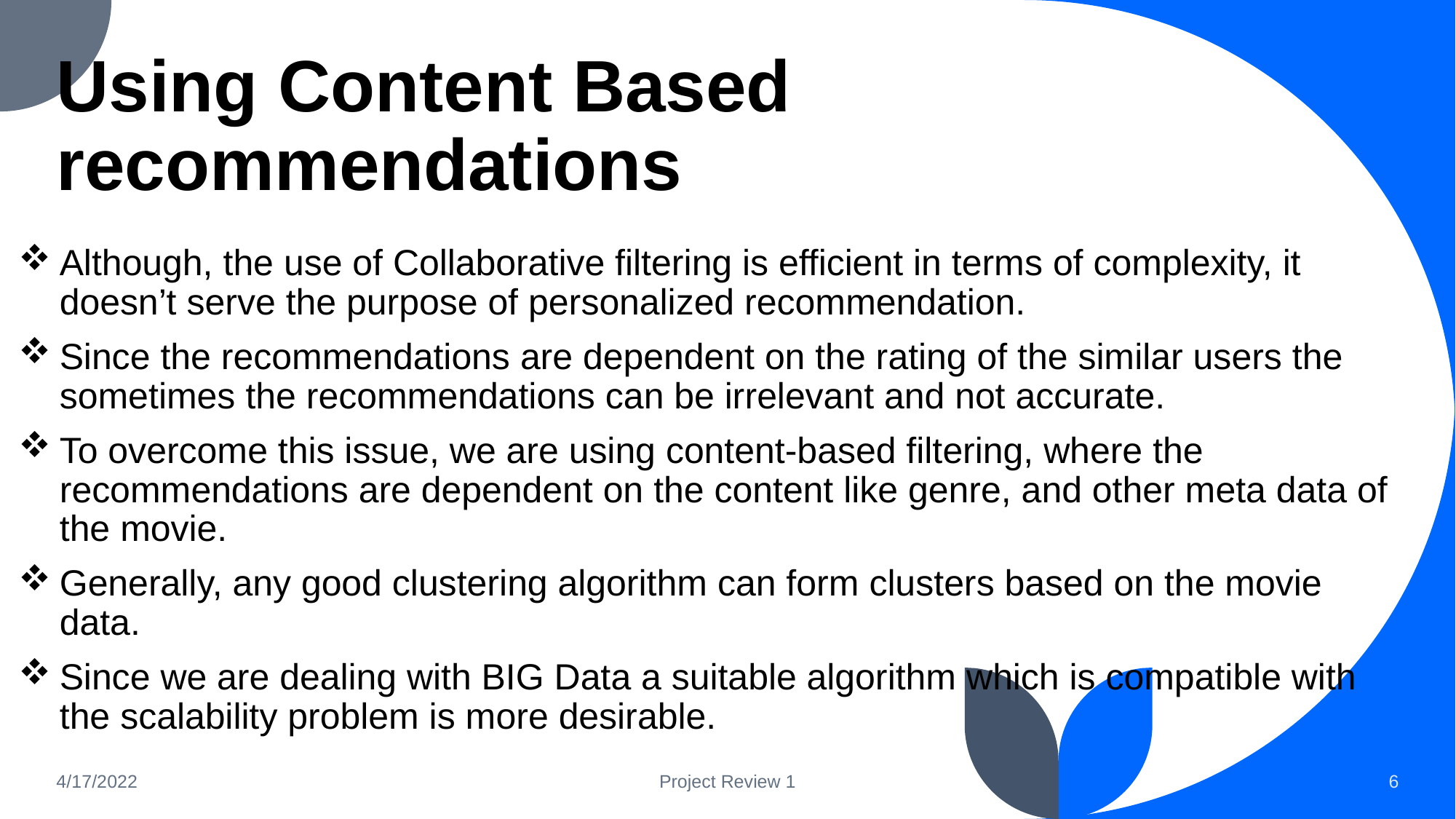

# Using Content Based recommendations
Although, the use of Collaborative filtering is efficient in terms of complexity, it doesn’t serve the purpose of personalized recommendation.
Since the recommendations are dependent on the rating of the similar users the sometimes the recommendations can be irrelevant and not accurate.
To overcome this issue, we are using content-based filtering, where the recommendations are dependent on the content like genre, and other meta data of the movie.
Generally, any good clustering algorithm can form clusters based on the movie data.
Since we are dealing with BIG Data a suitable algorithm which is compatible with the scalability problem is more desirable.
4/17/2022
Project Review 1
6